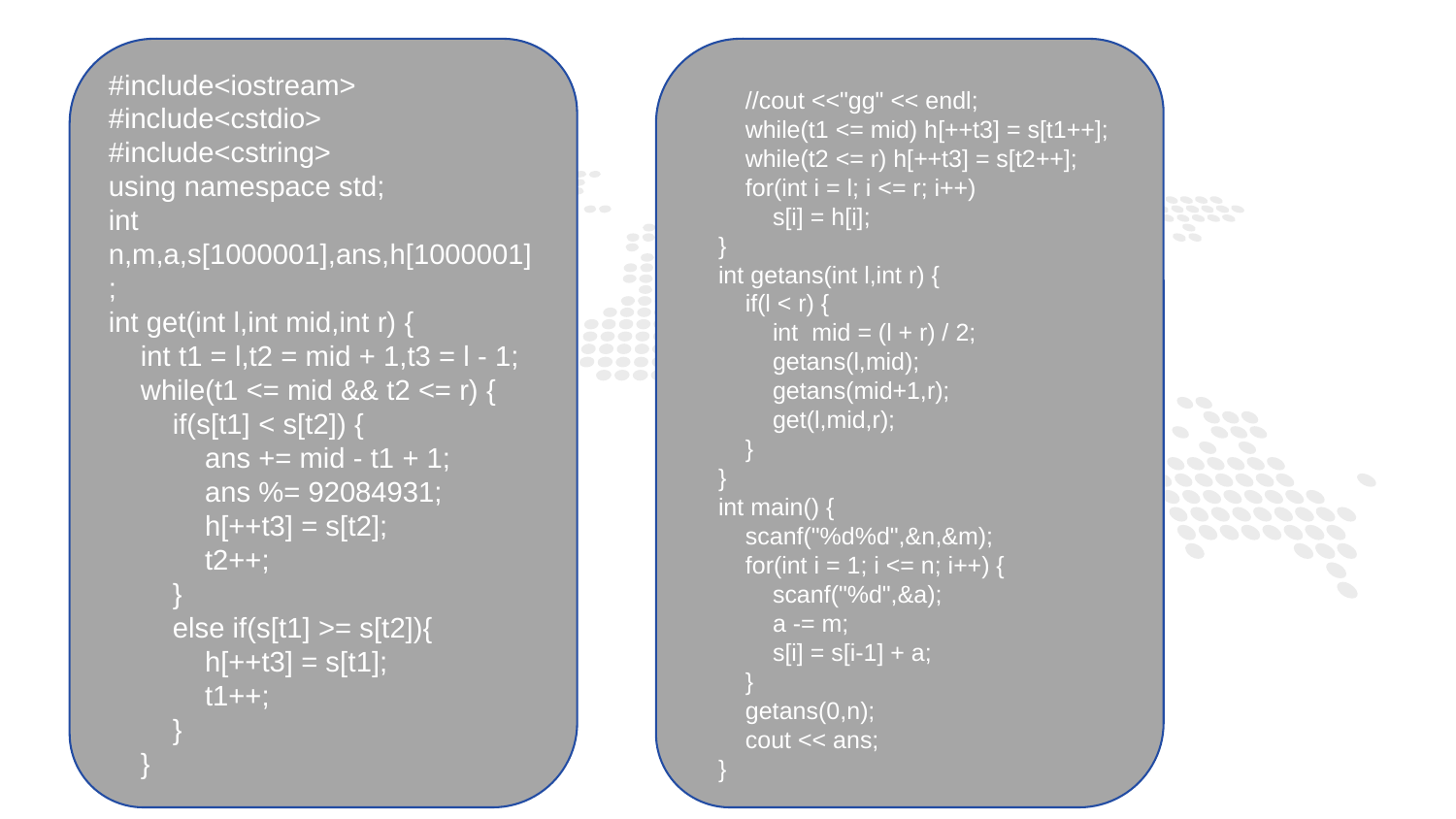

#include<iostream>
#include<cstdio>
#include<cstring>
using namespace std;
int n,m,a,s[1000001],ans,h[1000001];
int get(int l,int mid,int r) {
    int t1 = l,t2 = mid + 1,t3 = l - 1;
    while(t1 <= mid && t2 <= r) {
        if(s[t1] < s[t2]) {
            ans += mid - t1 + 1;
            ans %= 92084931;
            h[++t3] = s[t2];
            t2++;
        }
        else if(s[t1] >= s[t2]){
            h[++t3] = s[t1];
            t1++;
        }
    }

    //cout <<"gg" << endl;
    while(t1 <= mid) h[++t3] = s[t1++];
    while(t2 <= r) h[++t3] = s[t2++];
    for(int i = l; i <= r; i++)
        s[i] = h[i];
}
int getans(int l,int r) {
    if(l < r) {
        int  mid = (l + r) / 2;
        getans(l,mid);
        getans(mid+1,r);
        get(l,mid,r);
    }
}
int main() {
    scanf("%d%d",&n,&m);
    for(int i = 1; i <= n; i++) {
        scanf("%d",&a);
        a -= m;
        s[i] = s[i-1] + a;
    }
    getans(0,n);
    cout << ans;
}
1
PART  ONE